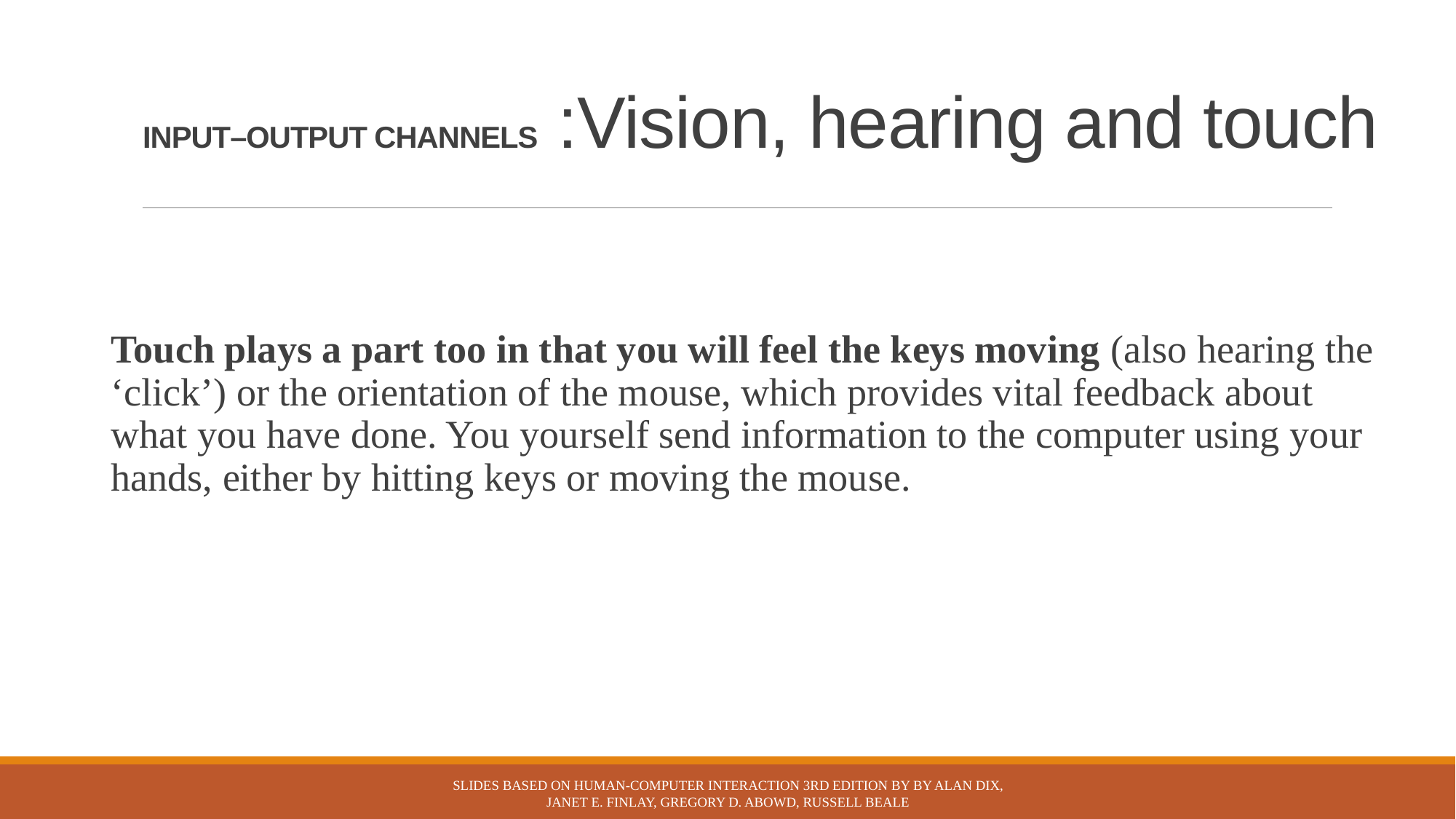

# INPUT–OUTPUT CHANNELS :Vision, hearing and touch

Touch plays a part too in that you will feel the keys moving (also hearing the ‘click’) or the orientation of the mouse, which provides vital feedback about what you have done. You yourself send information to the computer using your hands, either by hitting keys or moving the mouse.
Slides based on Human-Computer Interaction 3rd Edition by by Alan Dix, Janet E. Finlay, Gregory D. Abowd, Russell Beale